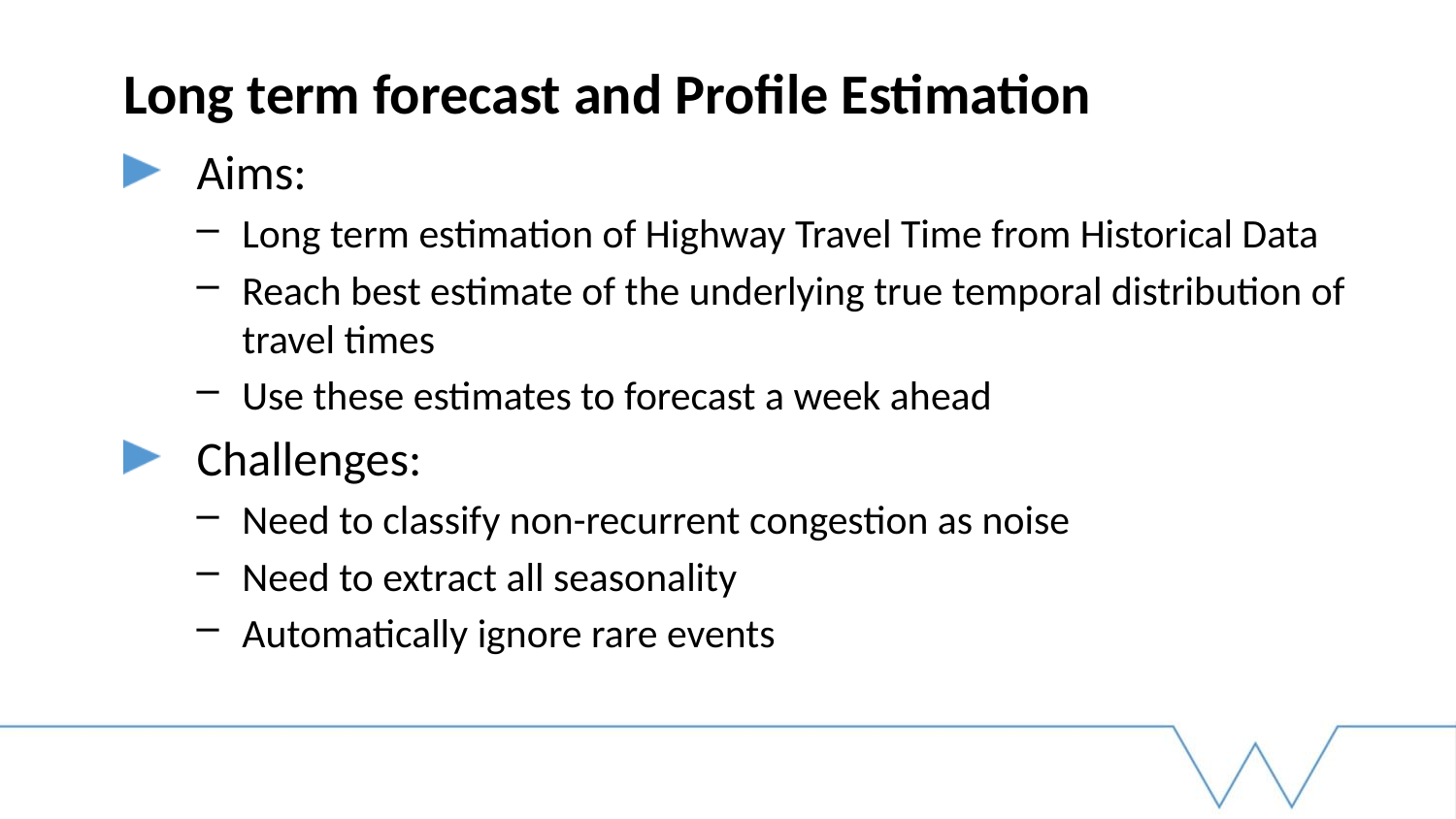

# Long term forecast and Profile Estimation
Aims:
Long term estimation of Highway Travel Time from Historical Data
Reach best estimate of the underlying true temporal distribution of travel times
Use these estimates to forecast a week ahead
Challenges:
Need to classify non-recurrent congestion as noise
Need to extract all seasonality
Automatically ignore rare events